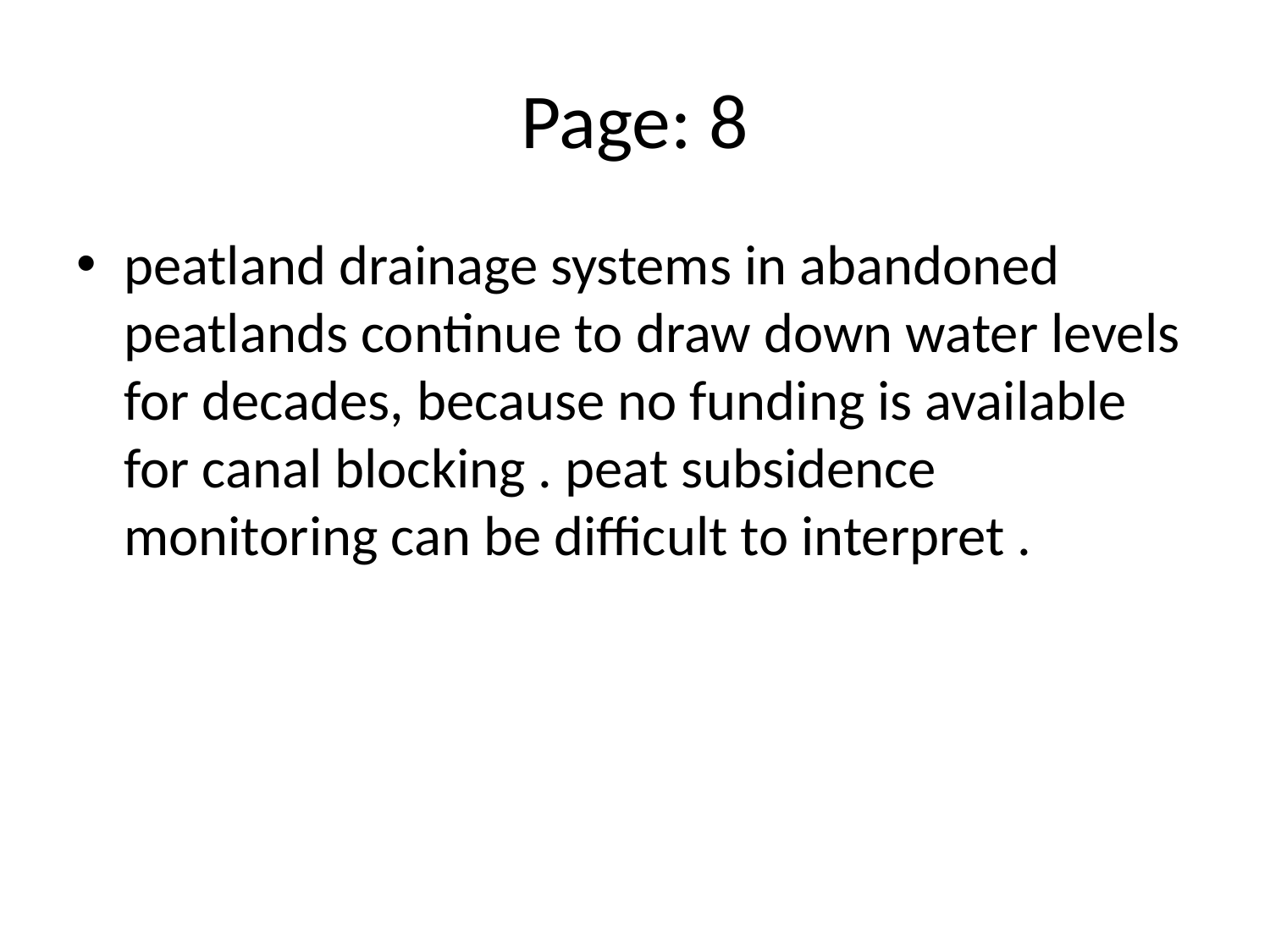

# Page: 8
peatland drainage systems in abandoned peatlands continue to draw down water levels for decades, because no funding is available for canal blocking . peat subsidence monitoring can be difficult to interpret .